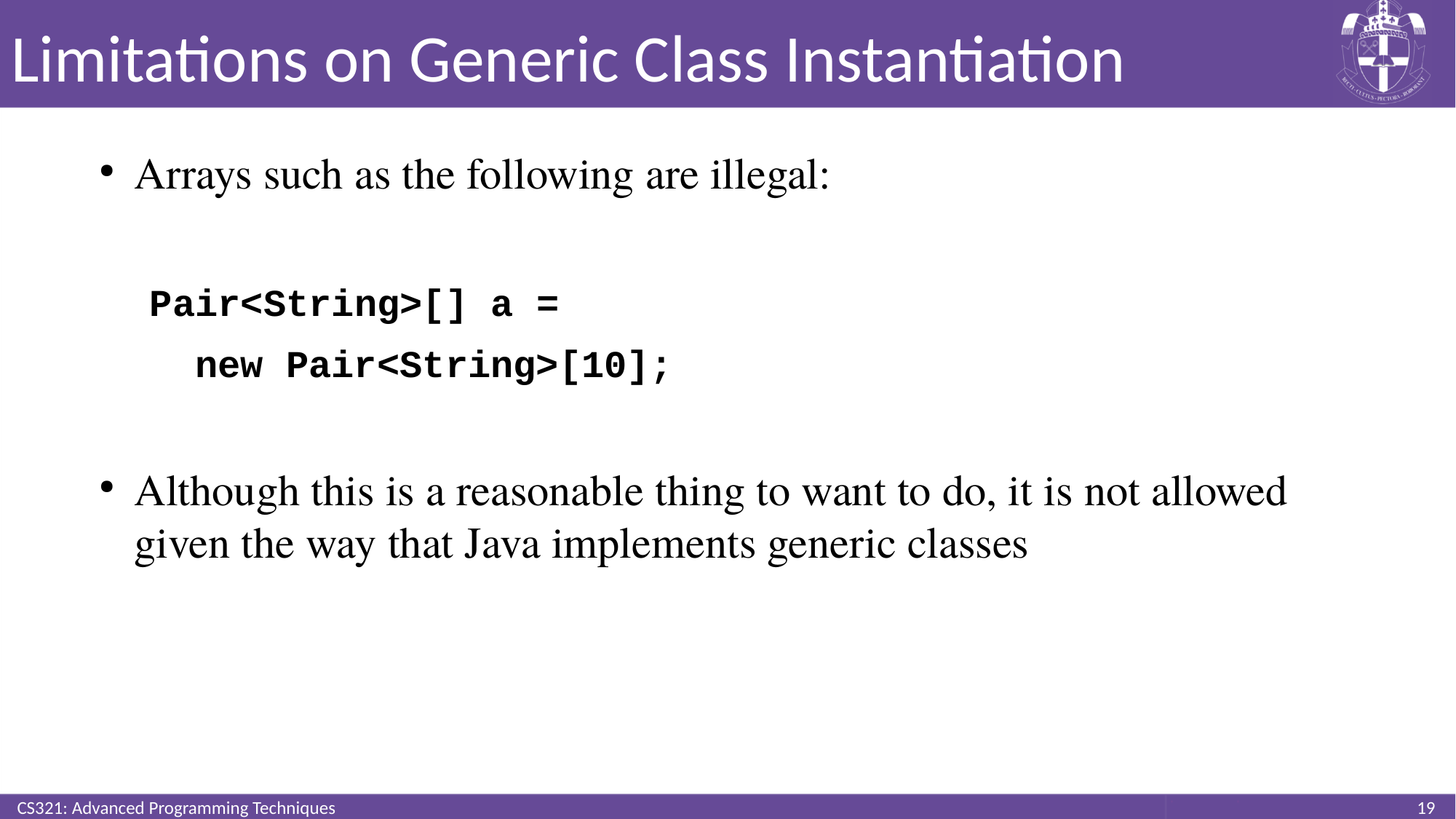

# Limitations on Generic Class Instantiation
Arrays such as the following are illegal:

Pair<String>[] a =
  new Pair<String>[10];

Although this is a reasonable thing to want to do, it is not allowed given the way that Java implements generic classes
CS321: Advanced Programming Techniques
19